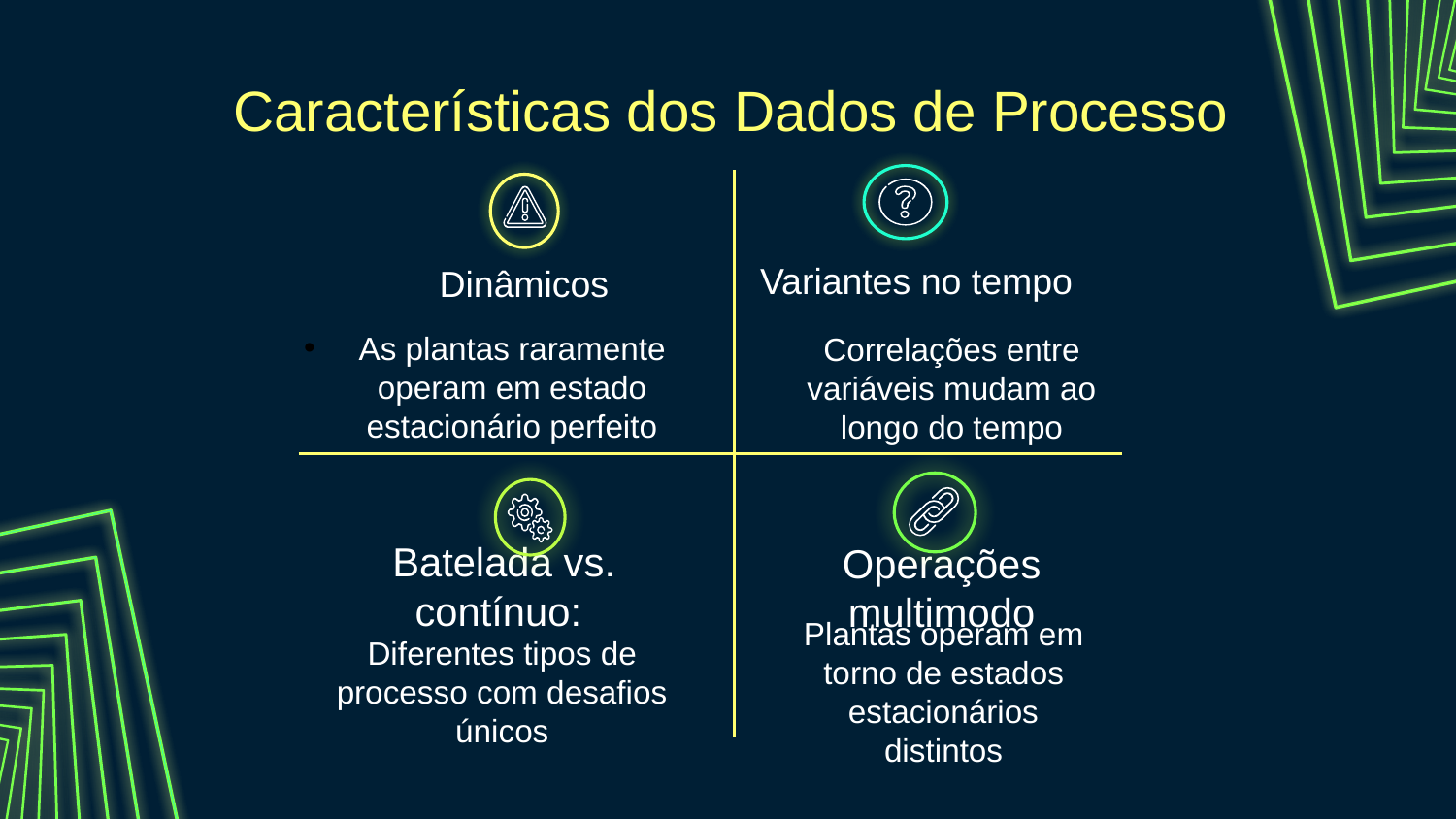

Características dos Dados de Processo

Variantes no tempo
# Dinâmicos
As plantas raramente operam em estado estacionário perfeito
Correlações entre variáveis mudam ao longo do tempo

Batelada vs. contínuo:
Operações multimodo
Diferentes tipos de processo com desafios únicos
Plantas operam em torno de estados estacionários distintos